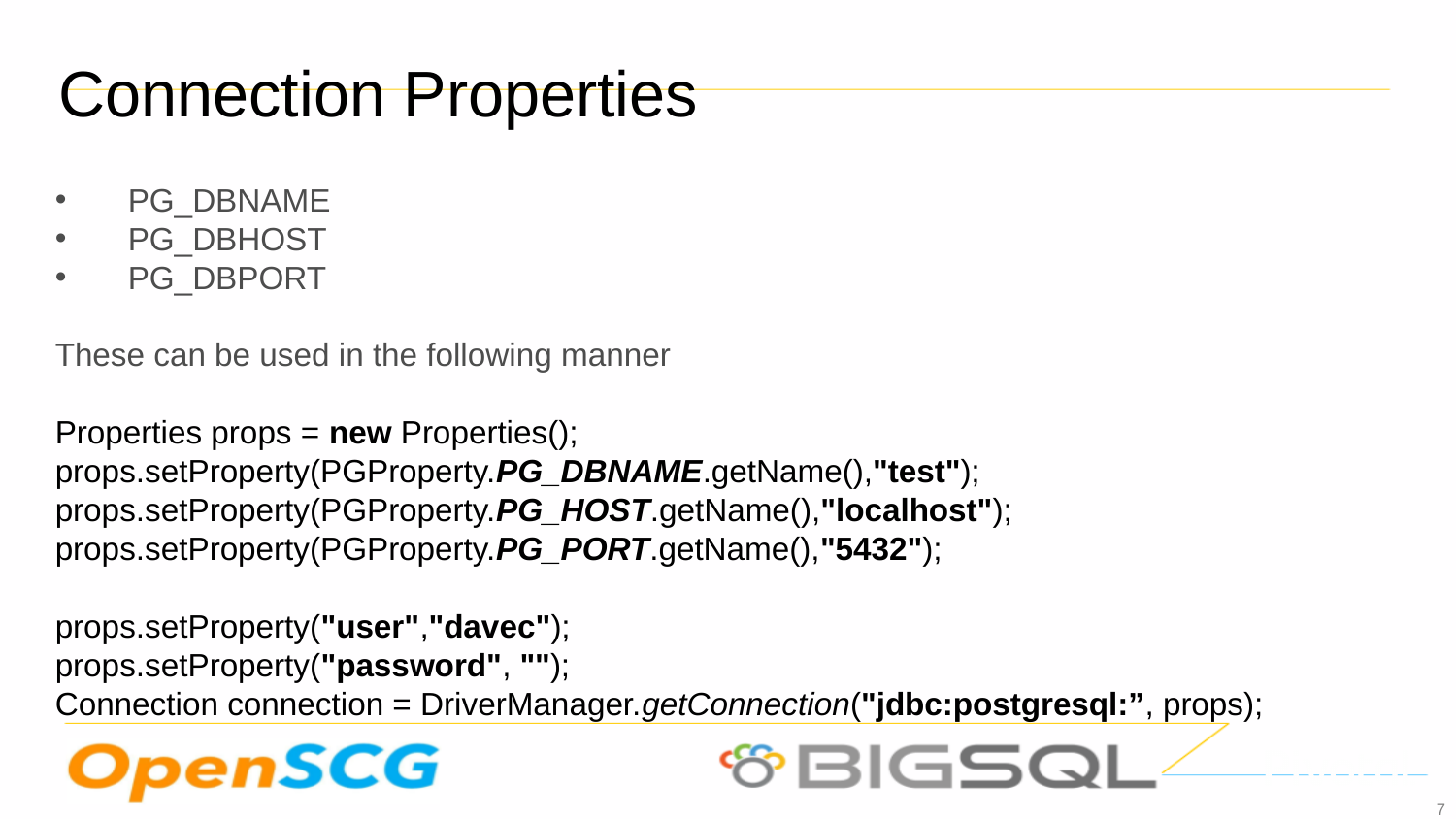

Connection Properties
PG_DBNAME
PG_DBHOST
PG_DBPORT

These can be used in the following manner

Properties props = new Properties();
props.setProperty(PGProperty.PG_DBNAME.getName(),"test");
props.setProperty(PGProperty.PG_HOST.getName(),"localhost");
props.setProperty(PGProperty.PG_PORT.getName(),"5432");
props.setProperty("user","davec");
props.setProperty("password", "");
Connection connection = DriverManager.getConnection("jdbc:postgresql:”, props);